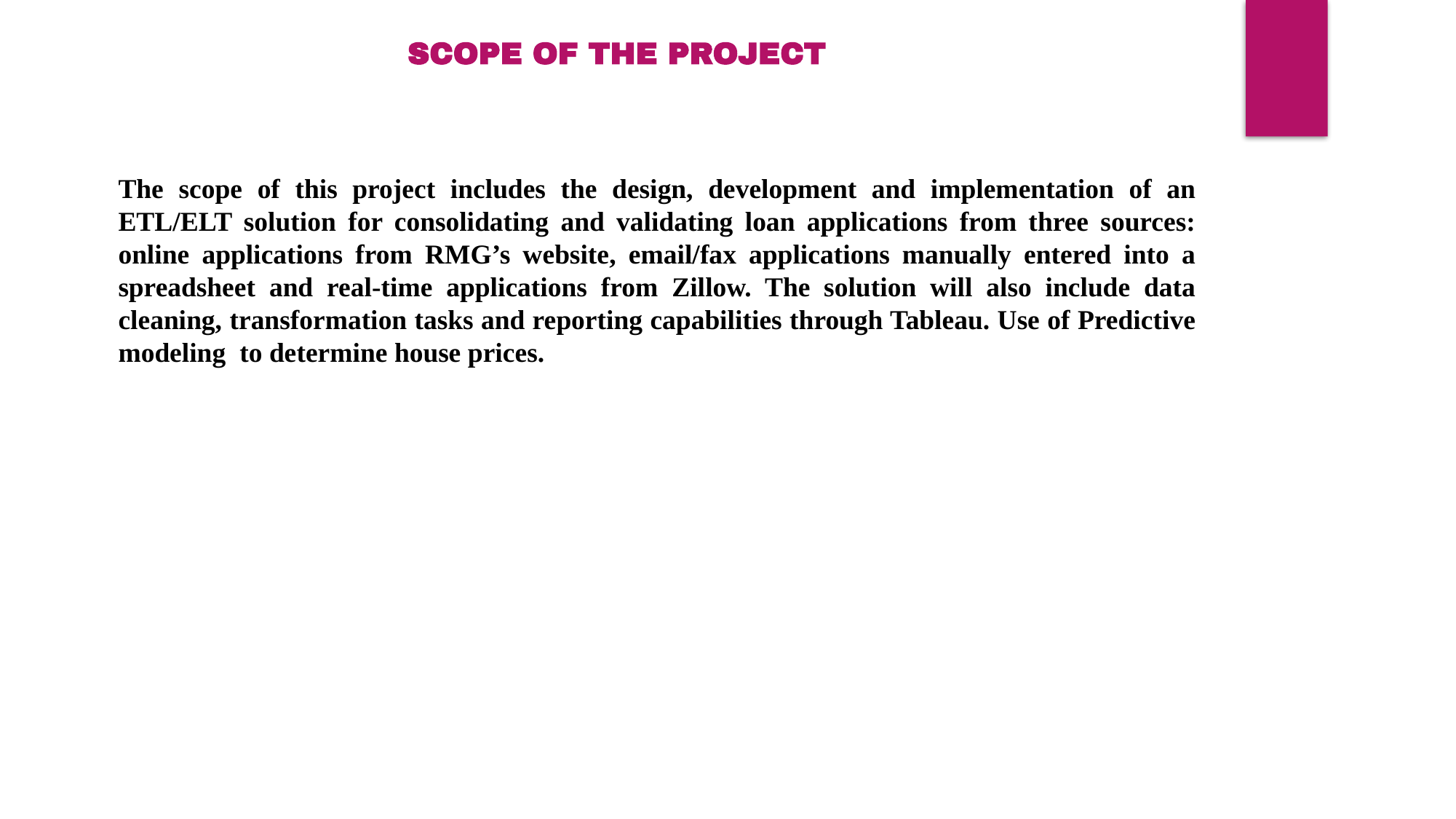

SCOPE OF THE PROJECT
The scope of this project includes the design, development and implementation of an ETL/ELT solution for consolidating and validating loan applications from three sources: online applications from RMG’s website, email/fax applications manually entered into a spreadsheet and real-time applications from Zillow. The solution will also include data cleaning, transformation tasks and reporting capabilities through Tableau. Use of Predictive modeling  to determine house prices.